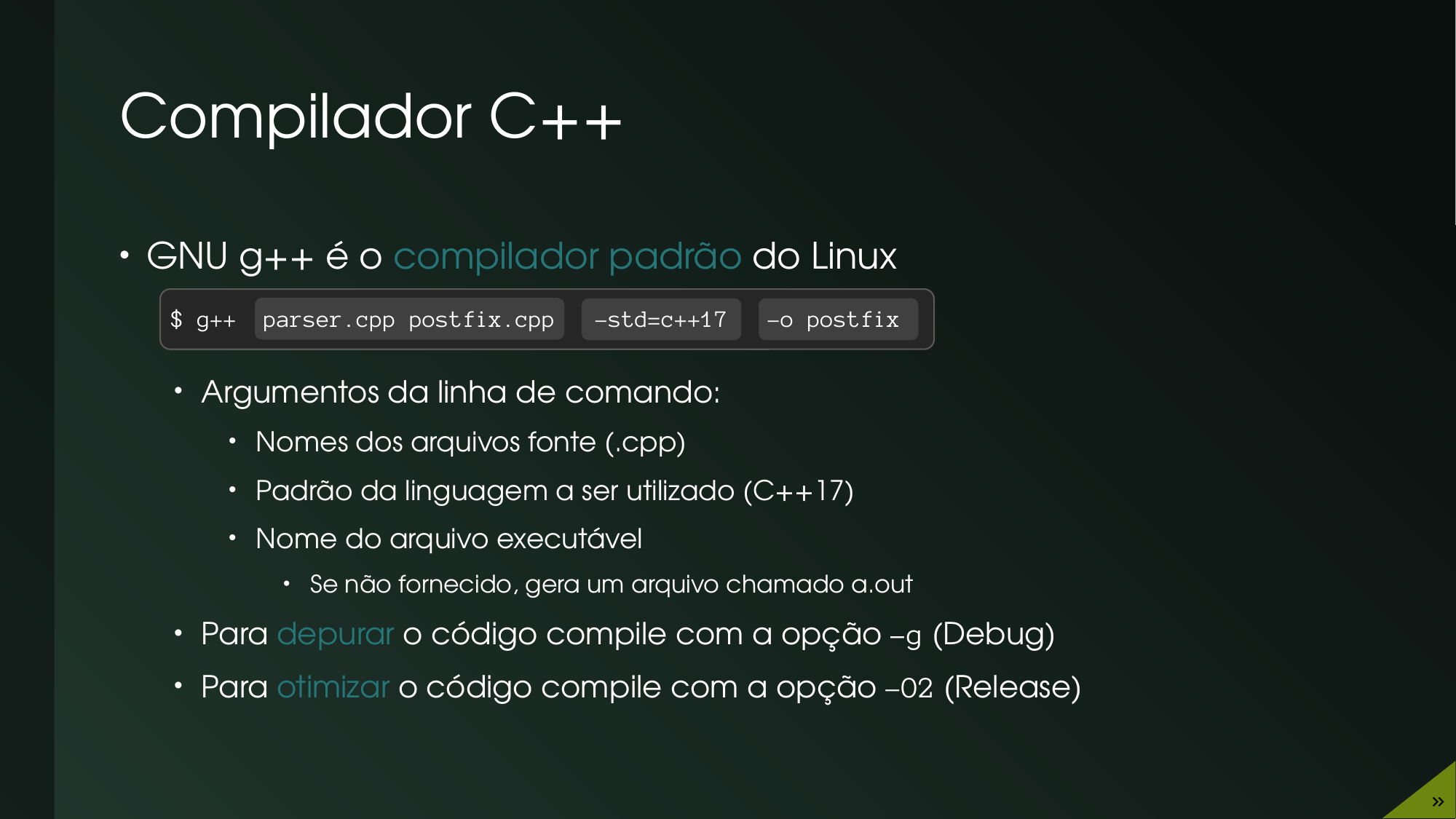

# Compilador C++
GNU g++ é o compilador padrão do Linux

Argumentos da linha de comando:
Nomes dos arquivos fonte (.cpp)
Padrão da linguagem a ser utilizado (C++17)
Nome do arquivo executável
Se não fornecido, gera um arquivo chamado a.out
Para depurar o código compile com a opção -g (Debug)
Para otimizar o código compile com a opção –O2 (Release)

$ g++  parser.cpp postfix.cpp   –std=c++17   –o postfix

»